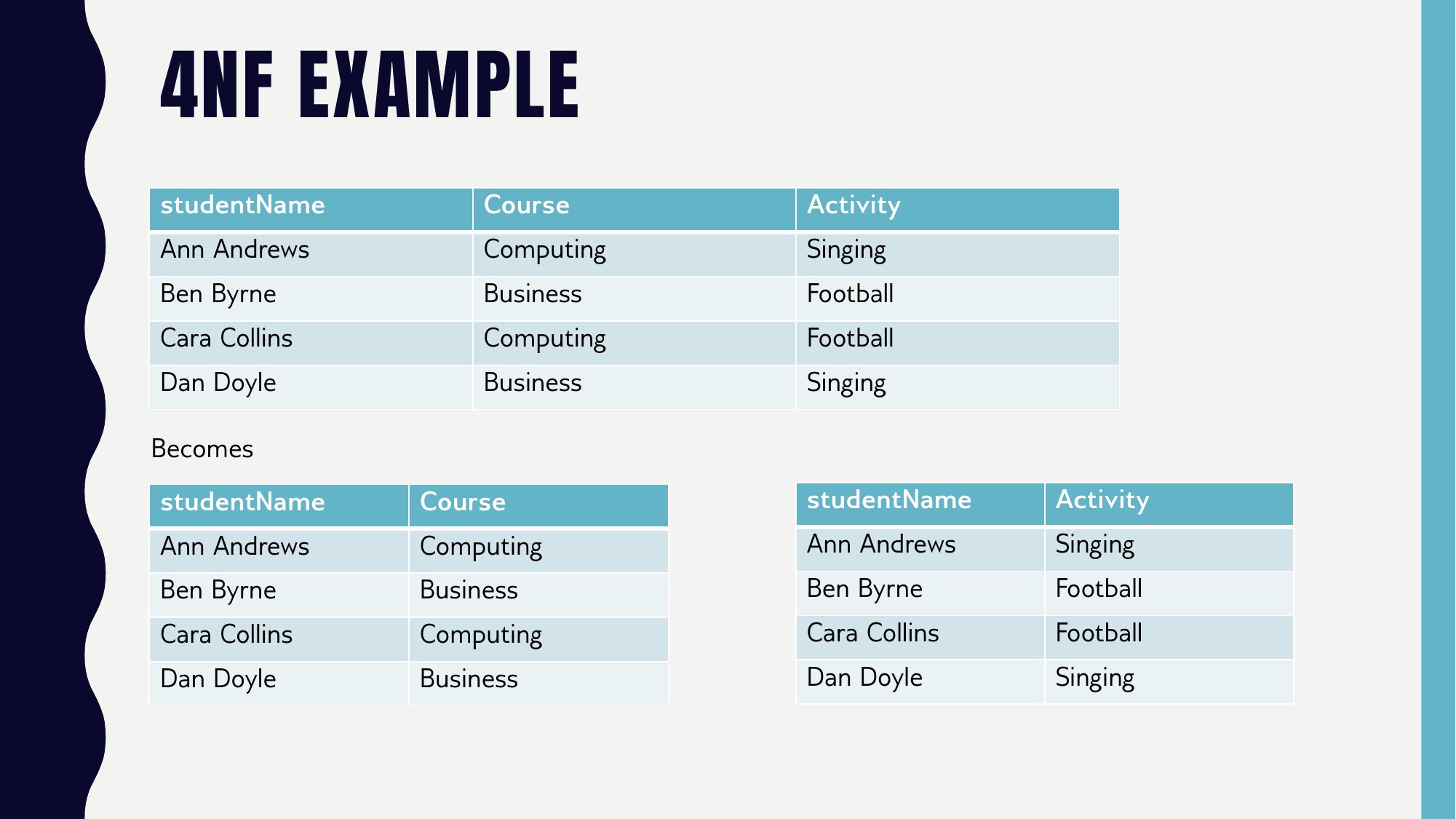

# 4NF Example
| studentName | Course | Activity |
| --- | --- | --- |
| Ann Andrews | Computing | Singing |
| Ben Byrne | Business | Football |
| Cara Collins | Computing | Football |
| Dan Doyle | Business | Singing |
Becomes
| studentName | Activity |
| --- | --- |
| Ann Andrews | Singing |
| Ben Byrne | Football |
| Cara Collins | Football |
| Dan Doyle | Singing |
| studentName | Course |
| --- | --- |
| Ann Andrews | Computing |
| Ben Byrne | Business |
| Cara Collins | Computing |
| Dan Doyle | Business |